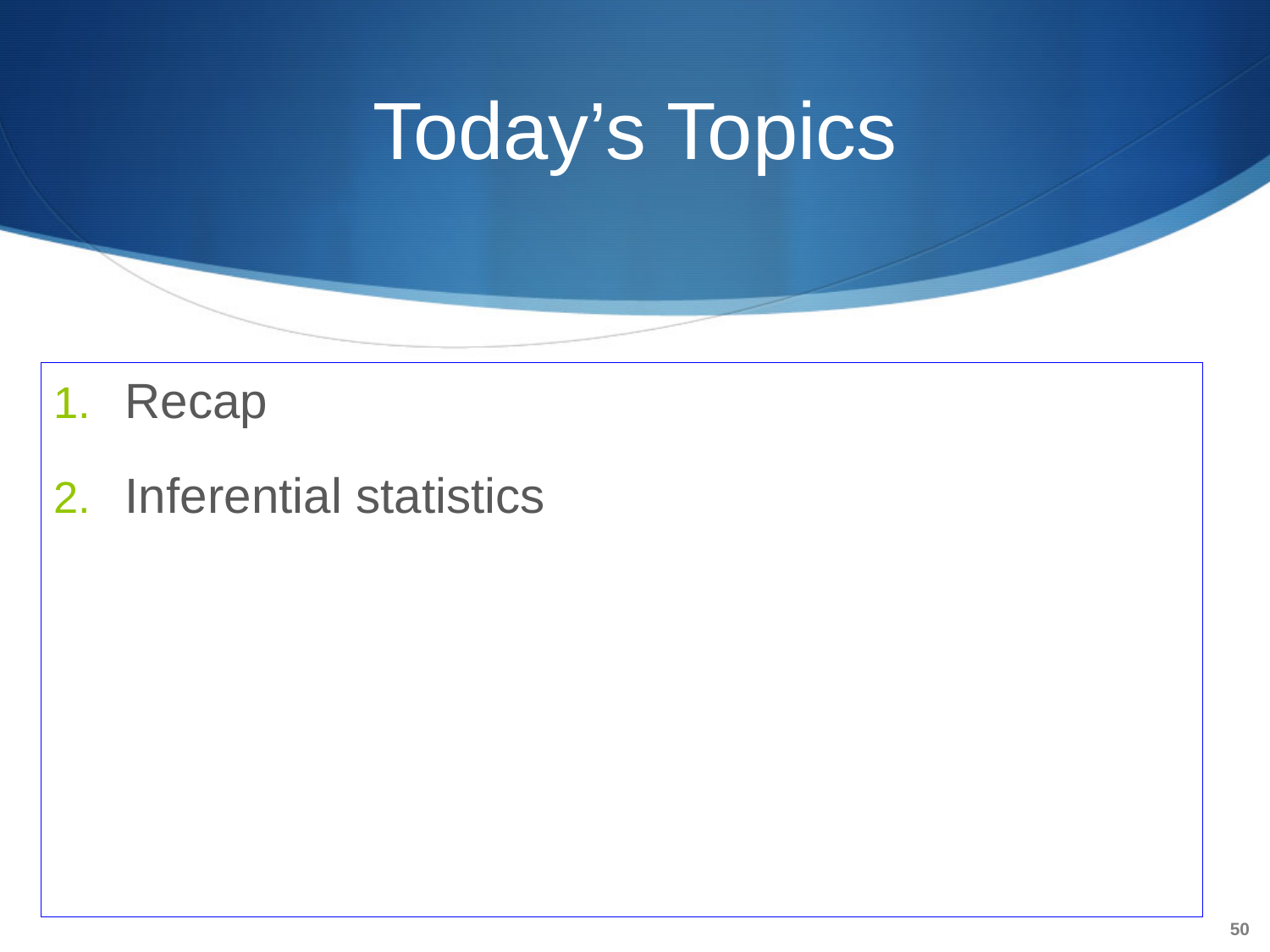

# Today’s Topics
Recap
Inferential statistics
50